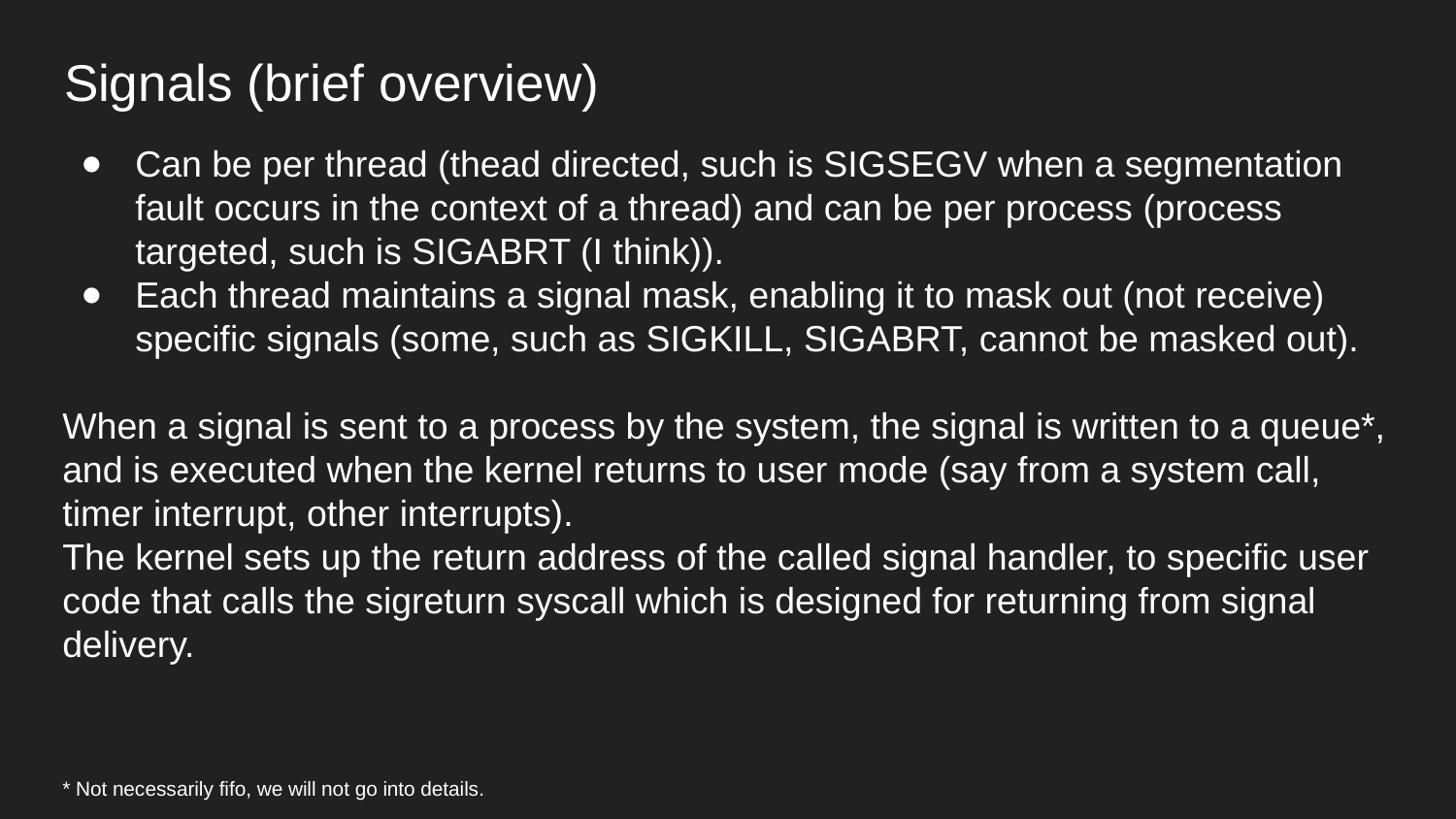

Signals (brief overview)
Can be per thread (thead directed, such is SIGSEGV when a segmentation fault occurs in the context of a thread) and can be per process (process targeted, such is SIGABRT (I think)).
Each thread maintains a signal mask, enabling it to mask out (not receive) specific signals (some, such as SIGKILL, SIGABRT, cannot be masked out).

When a signal is sent to a process by the system, the signal is written to a queue*, and is executed when the kernel returns to user mode (say from a system call, timer interrupt, other interrupts).
The kernel sets up the return address of the called signal handler, to specific user code that calls the sigreturn syscall which is designed for returning from signal delivery.

* Not necessarily fifo, we will not go into details.